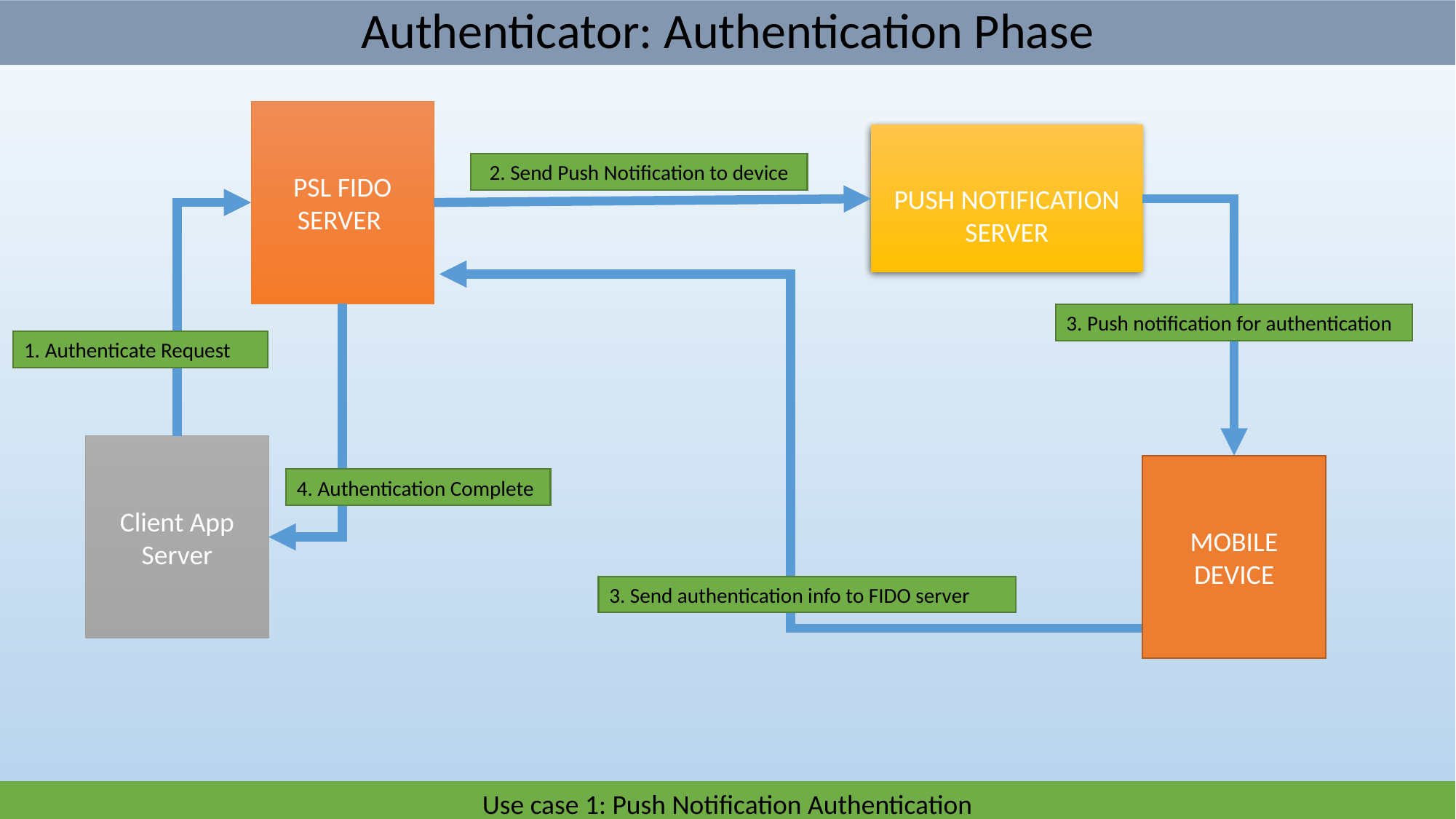

# Authenticator: Authentication Phase

PSL FIDO SERVER

PUSH NOTIFICATION SERVER

2. Send Push Notification to device
3. Push notification for authentication
1. Authenticate Request

Client App Server

MOBILE DEVICE

4. Authentication Complete
3. Send authentication info to FIDO server
Use case 1: Push Notification Authentication